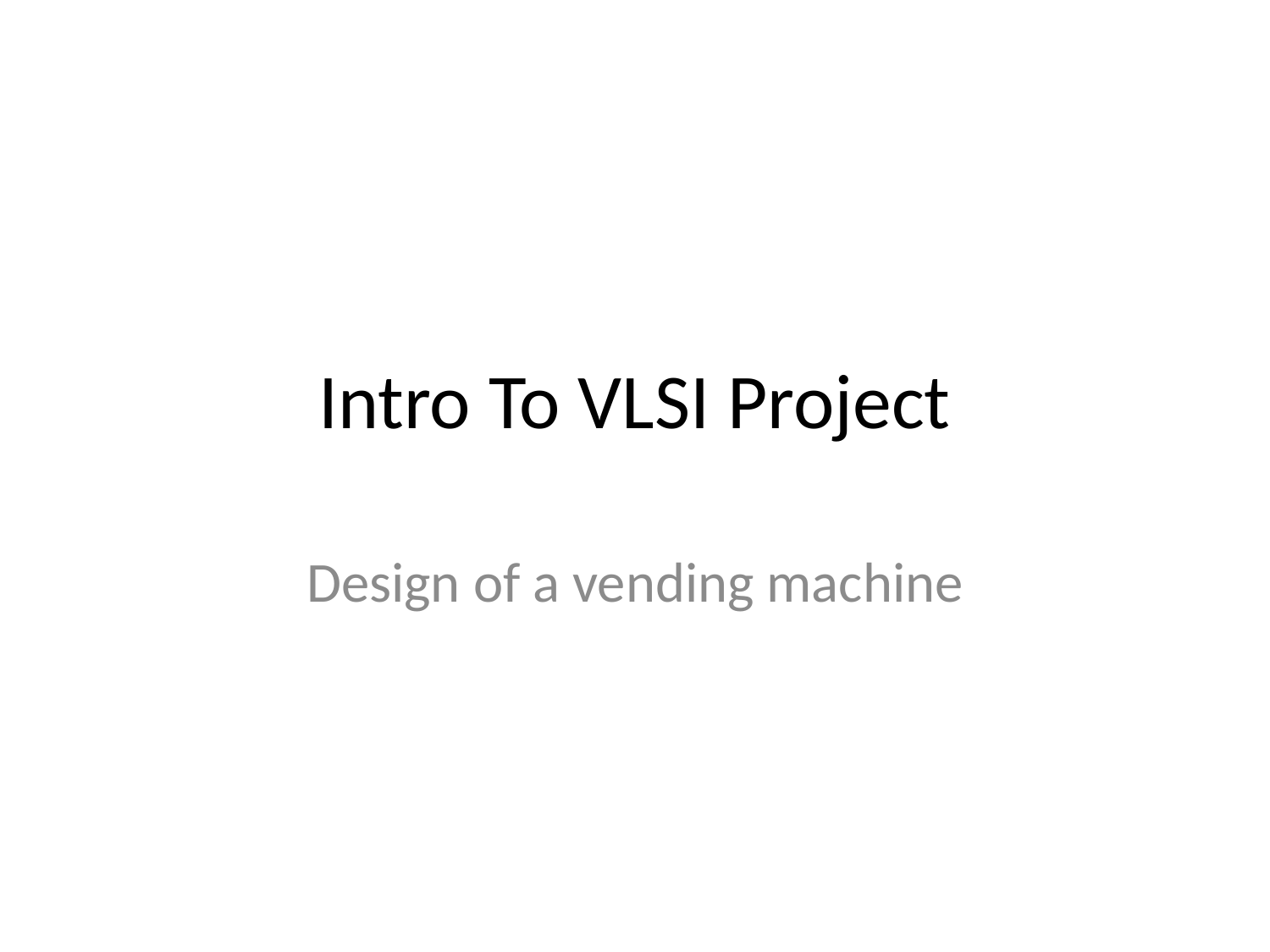

# Intro To VLSI Project
Design of a vending machine